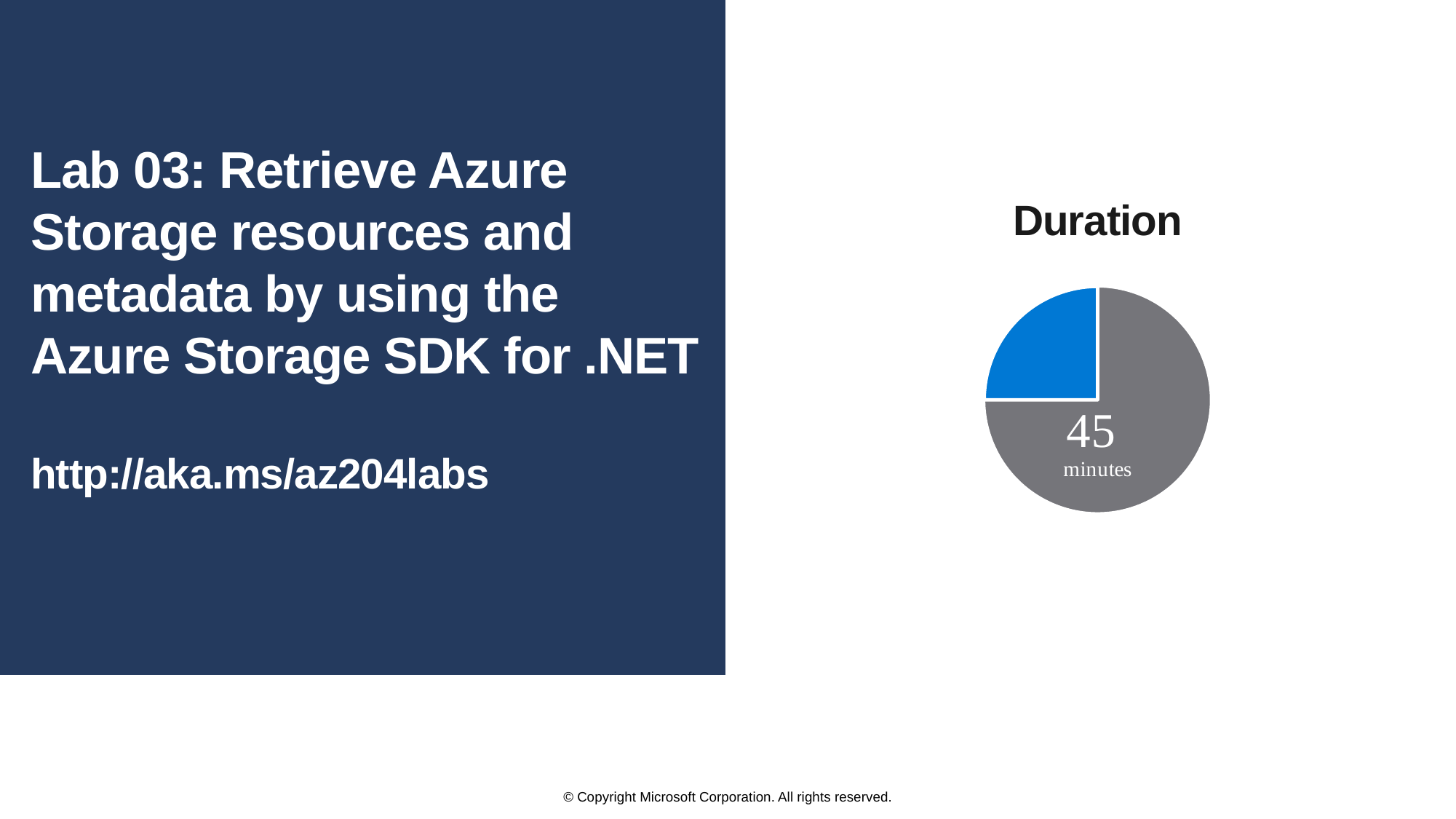

Lab 03: Retrieve Azure Storage resources and metadata by using the Azure Storage SDK for .NET

http://aka.ms/az204labs

Duration

### Chart

| Category |  |
|---|---|